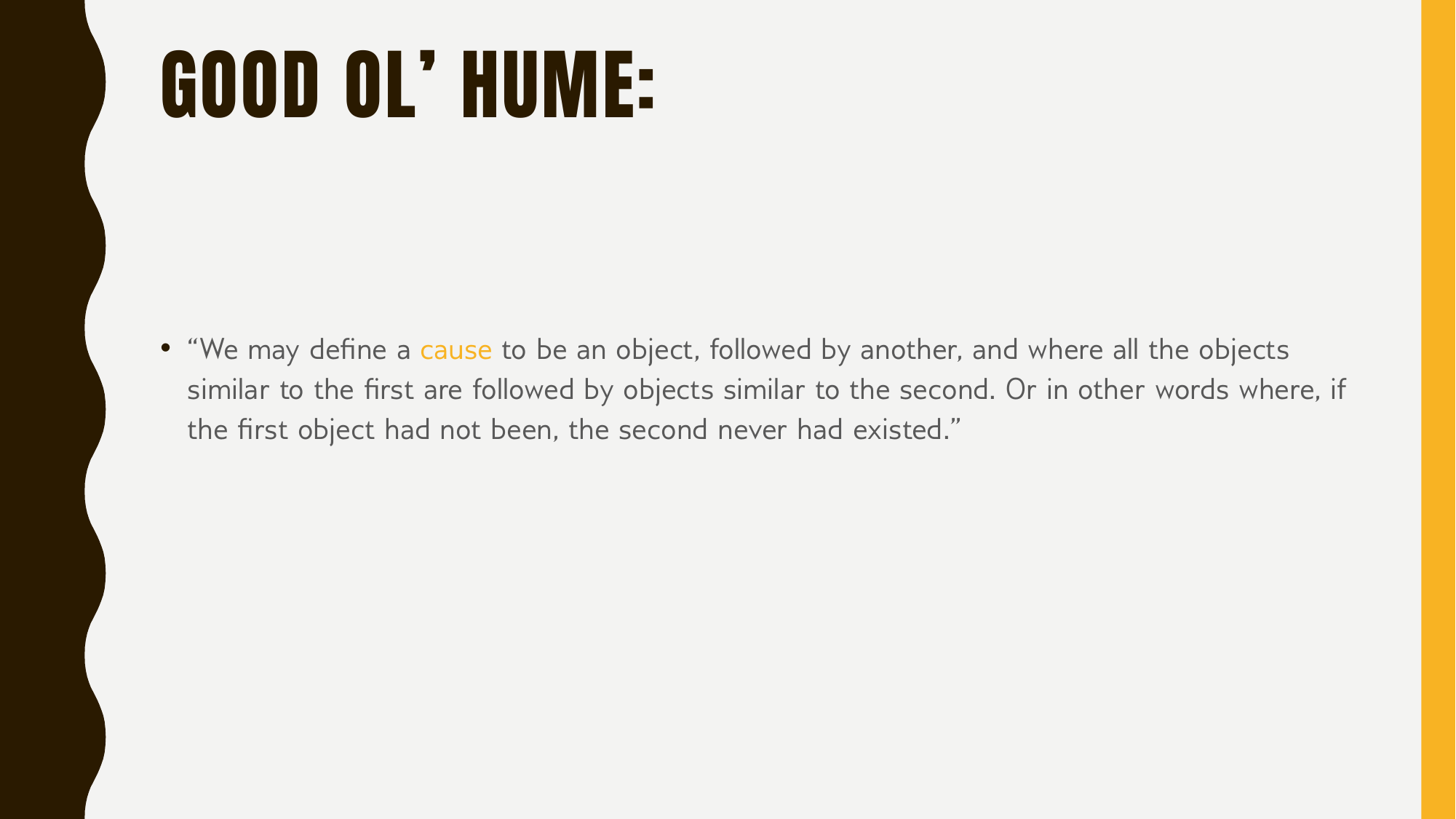

# Good ol’ Hume:

“We may define a cause to be an object, followed by another, and where all the objects similar to the first are followed by objects similar to the second. Or in other words where, if the first object had not been, the second never had existed.”